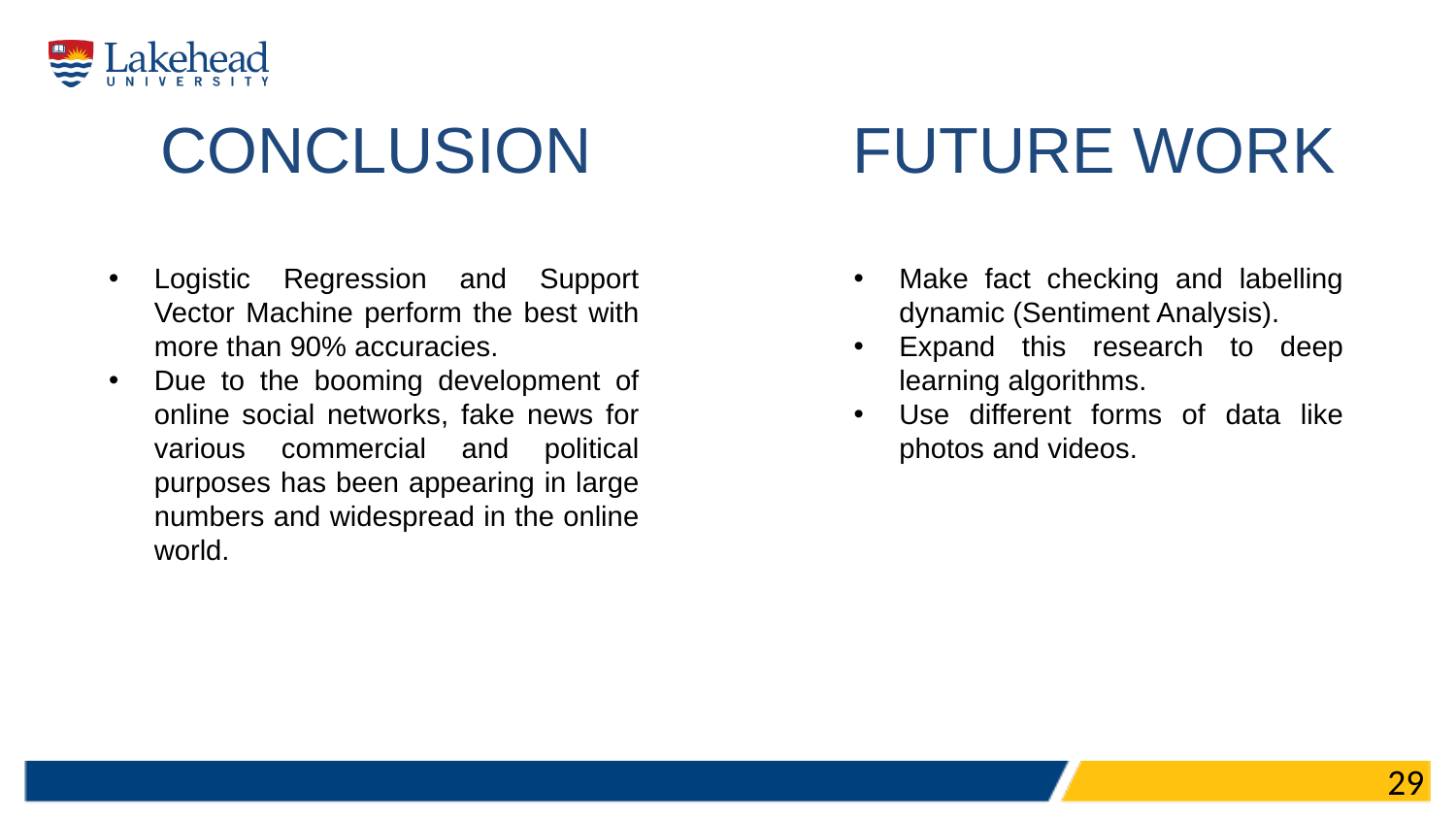

CONCLUSION
FUTURE WORK
Logistic Regression and Support Vector Machine perform the best with more than 90% accuracies.
Due to the booming development of online social networks, fake news for various commercial and political purposes has been appearing in large numbers and widespread in the online world.

Make fact checking and labelling dynamic (Sentiment Analysis).
Expand this research to deep learning algorithms.
Use different forms of data like photos and videos.
29